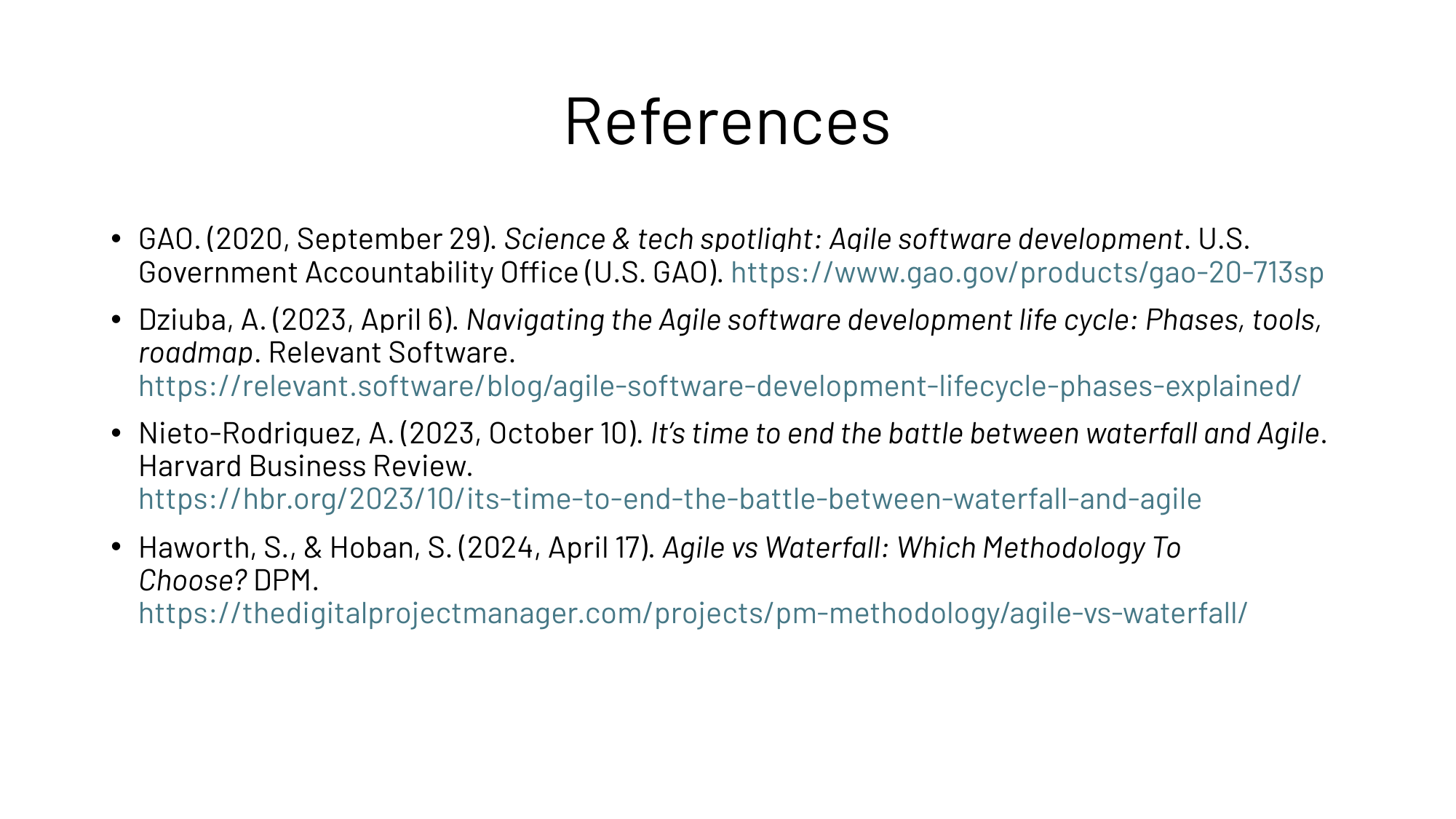

# References
GAO. (2020, September 29). Science & tech spotlight: Agile software development. U.S. Government Accountability Office (U.S. GAO). https://www.gao.gov/products/gao-20-713sp
Dziuba, A. (2023, April 6). Navigating the Agile software development life cycle: Phases, tools, roadmap. Relevant Software. https://relevant.software/blog/agile-software-development-lifecycle-phases-explained/
Nieto-Rodriguez, A. (2023, October 10). It’s time to end the battle between waterfall and Agile. Harvard Business Review. https://hbr.org/2023/10/its-time-to-end-the-battle-between-waterfall-and-agile
Haworth, S., & Hoban, S. (2024, April 17). Agile vs Waterfall: Which Methodology To Choose? DPM. https://thedigitalprojectmanager.com/projects/pm-methodology/agile-vs-waterfall/